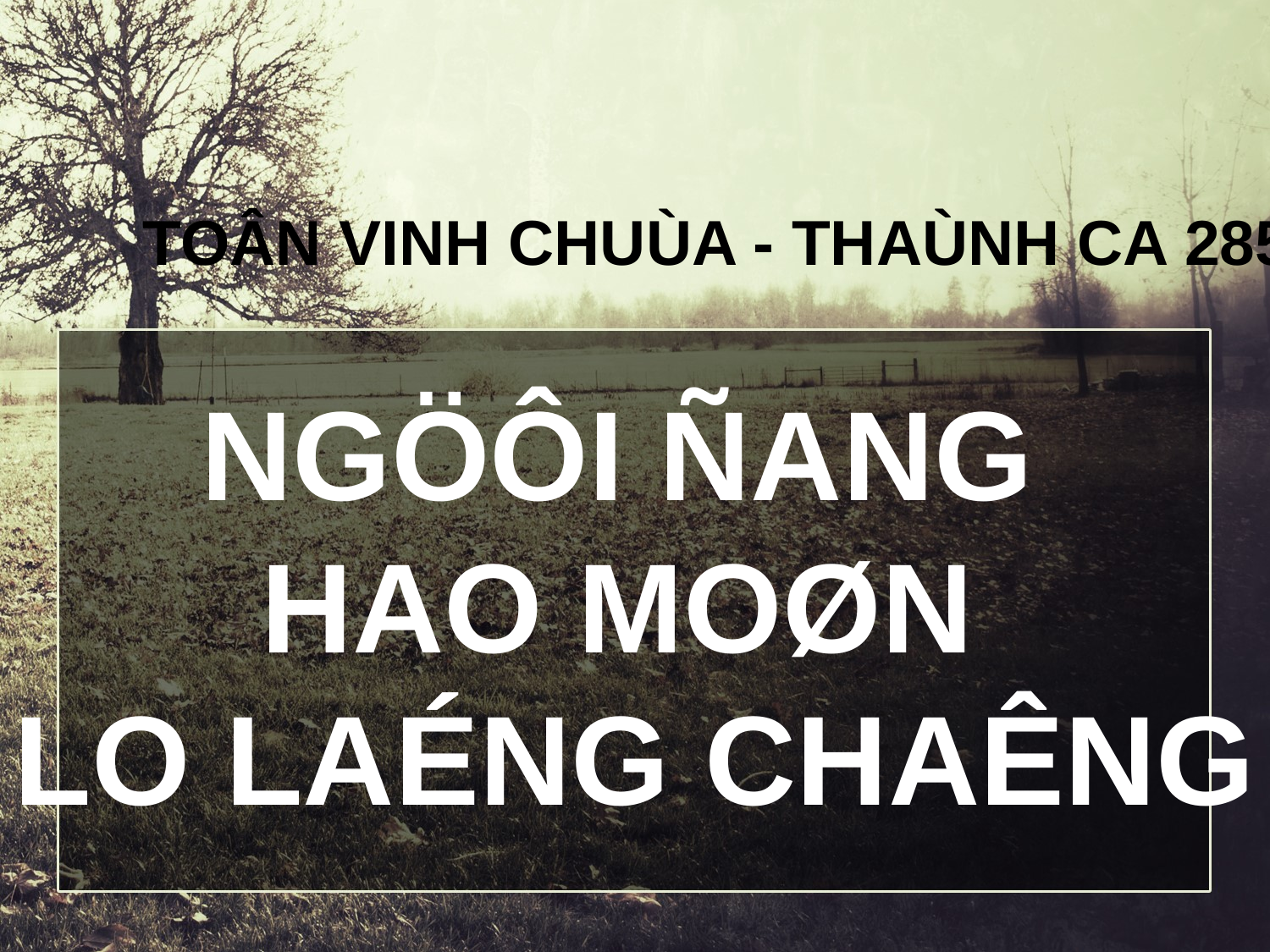

TOÂN VINH CHUÙA - THAÙNH CA 285
NGÖÔI ÑANG
HAO MOØN
LO LAÉNG CHAÊNG